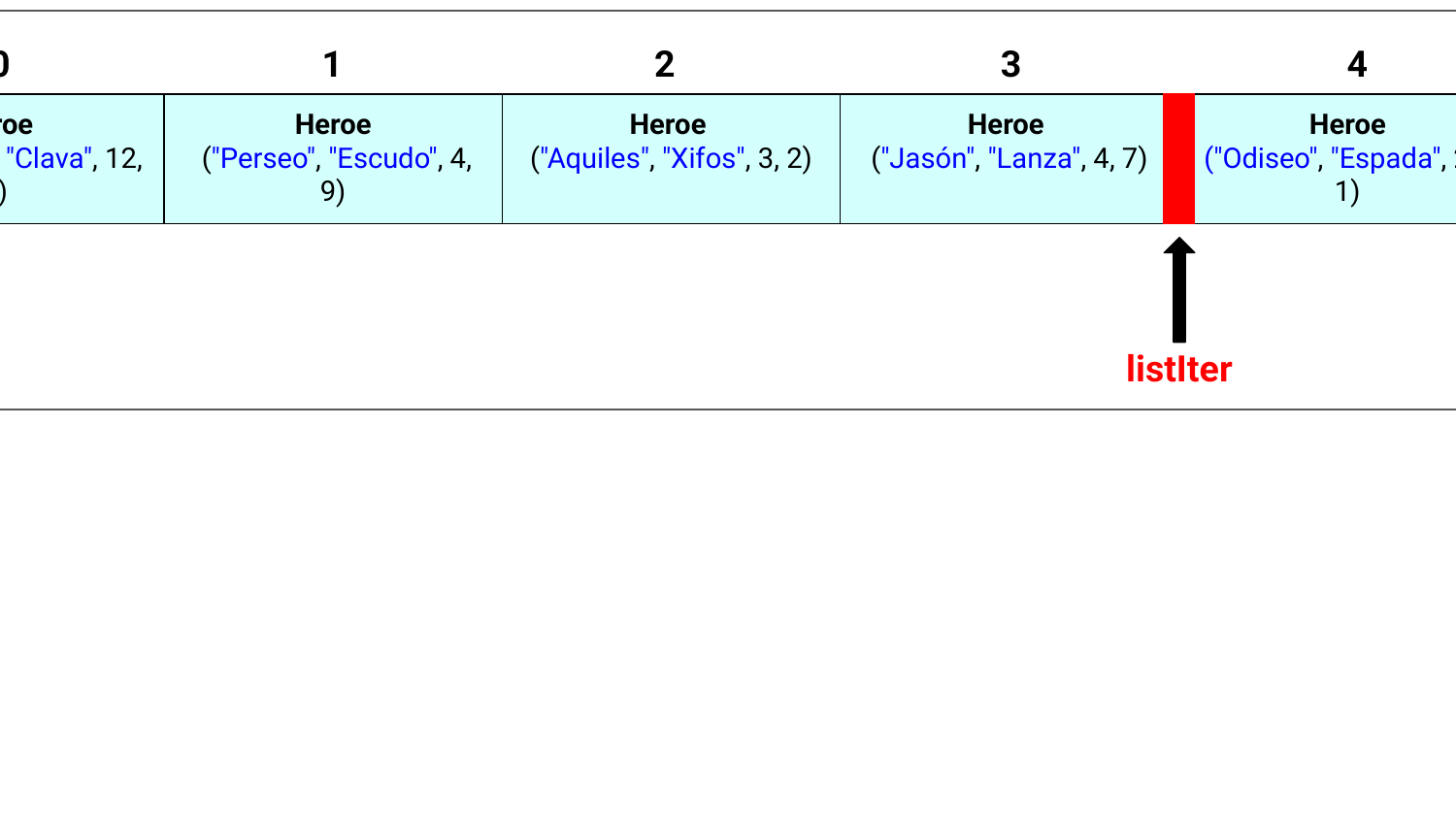

0
1
2
3
4
| Heroe ("Heracles", "Clava", 12, 9) | Heroe ("Perseo", "Escudo", 4, 9) | Heroe ("Aquiles", "Xifos", 3, 2) | Heroe ("Jasón", "Lanza", 4, 7) | Heroe ("Odiseo", "Espada", 24, 1) |
| --- | --- | --- | --- | --- |
lista ==

listIter